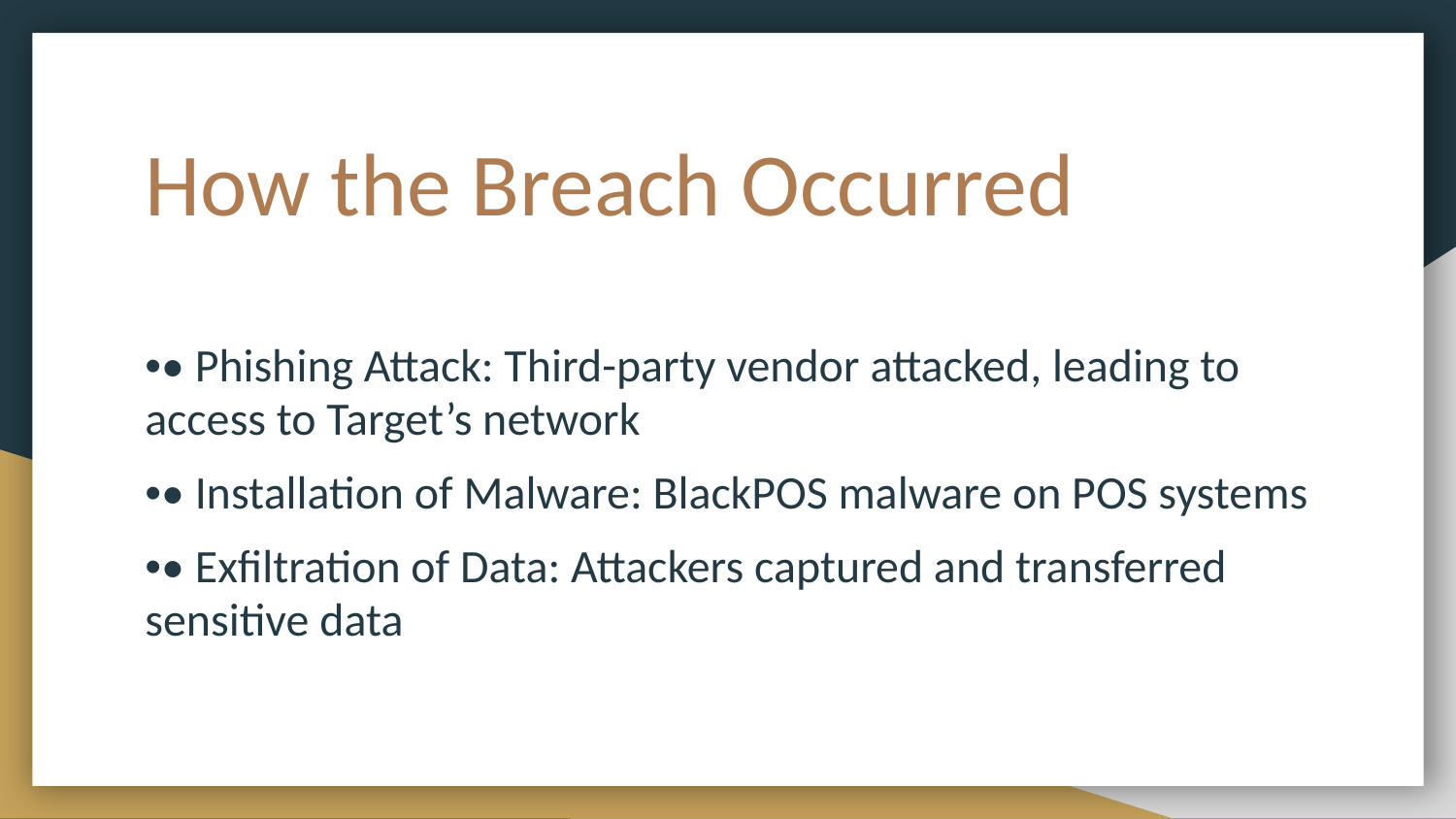

# How the Breach Occurred
•• Phishing Attack: Third-party vendor attacked, leading to access to Target’s network
•• Installation of Malware: BlackPOS malware on POS systems
•• Exfiltration of Data: Attackers captured and transferred sensitive data